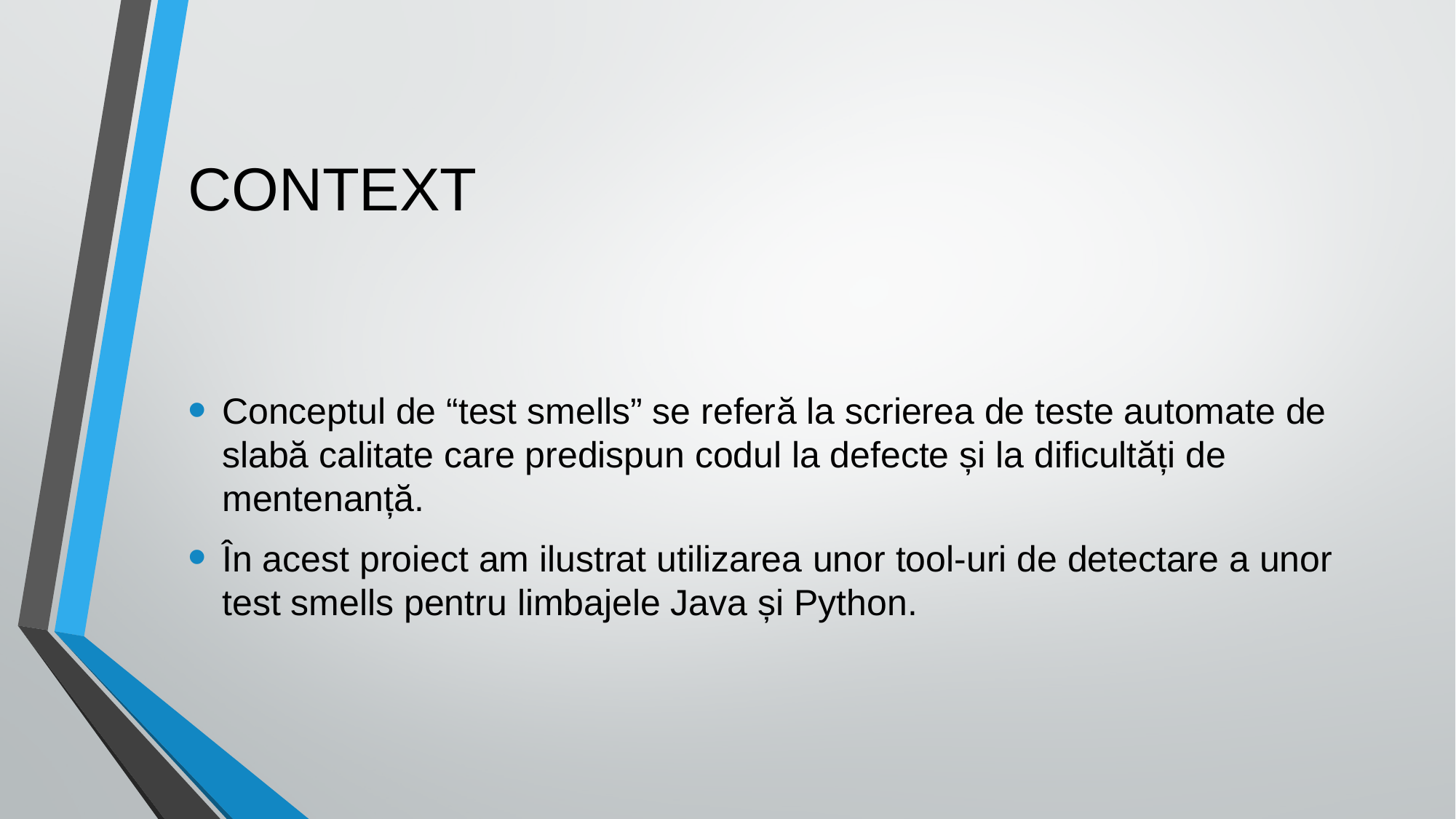

# CONTEXT
Conceptul de “test smells” se referă la scrierea de teste automate de slabă calitate care predispun codul la defecte și la dificultăți de mentenanță.
În acest proiect am ilustrat utilizarea unor tool-uri de detectare a unor test smells pentru limbajele Java și Python.